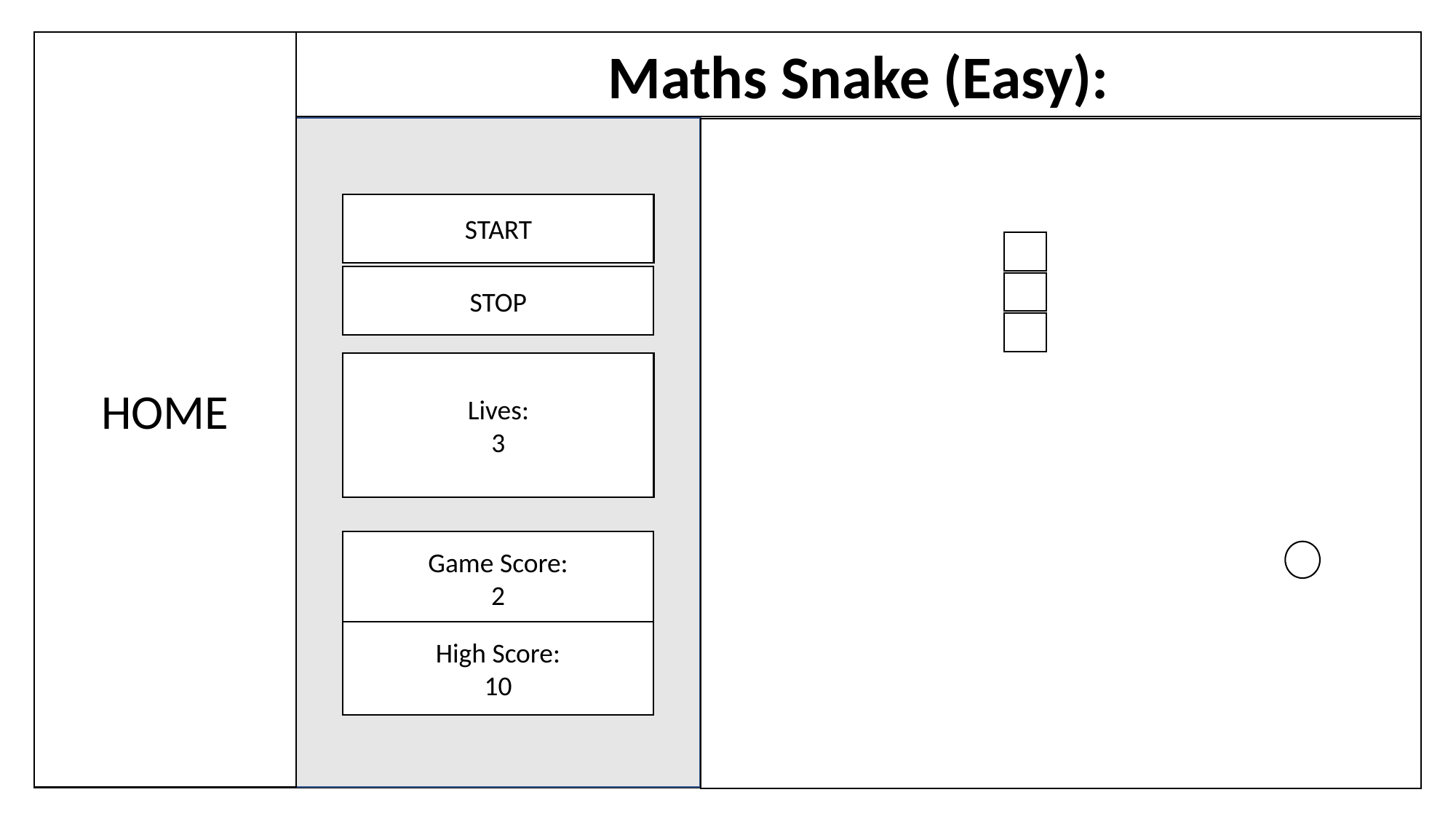

HOME
Maths Snake (Easy):

START

STOP

Lives:
3
Game Score:
2

High Score:
10